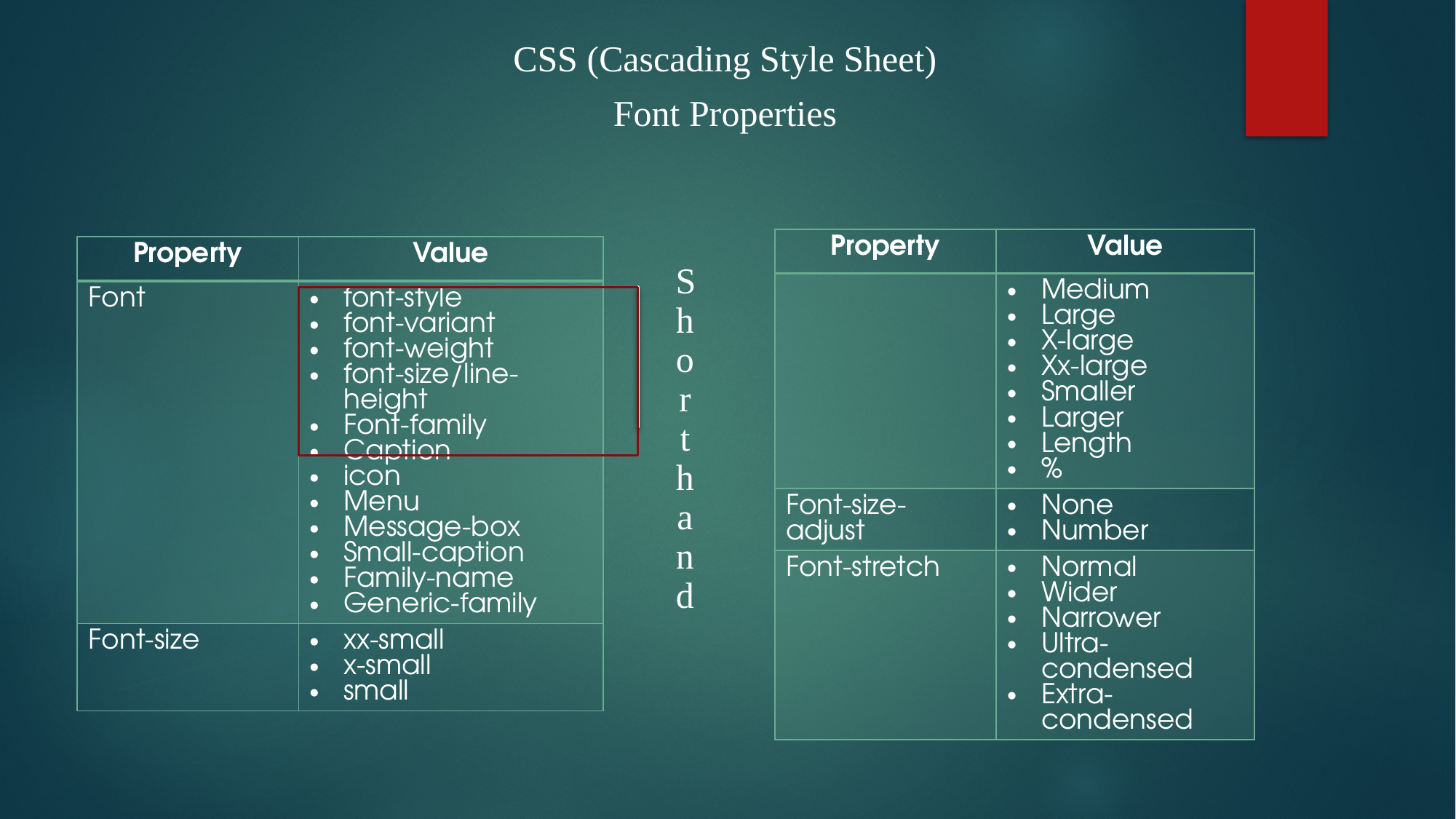

CSS (Cascading Style Sheet)
Font Properties
| Property | Value |
| --- | --- |
|  | Medium Large X-large Xx-large Smaller Larger Length % |
| Font-size-adjust | None Number |
| Font-stretch | Normal Wider Narrower Ultra-condensed Extra-condensed |
| Property | Value |
| --- | --- |
| Font | font-style font-variant font-weight font-size/line-height Font-family Caption icon Menu Message-box Small-caption Family-name Generic-family |
| Font-size | xx-small x-small small |
Shorthand